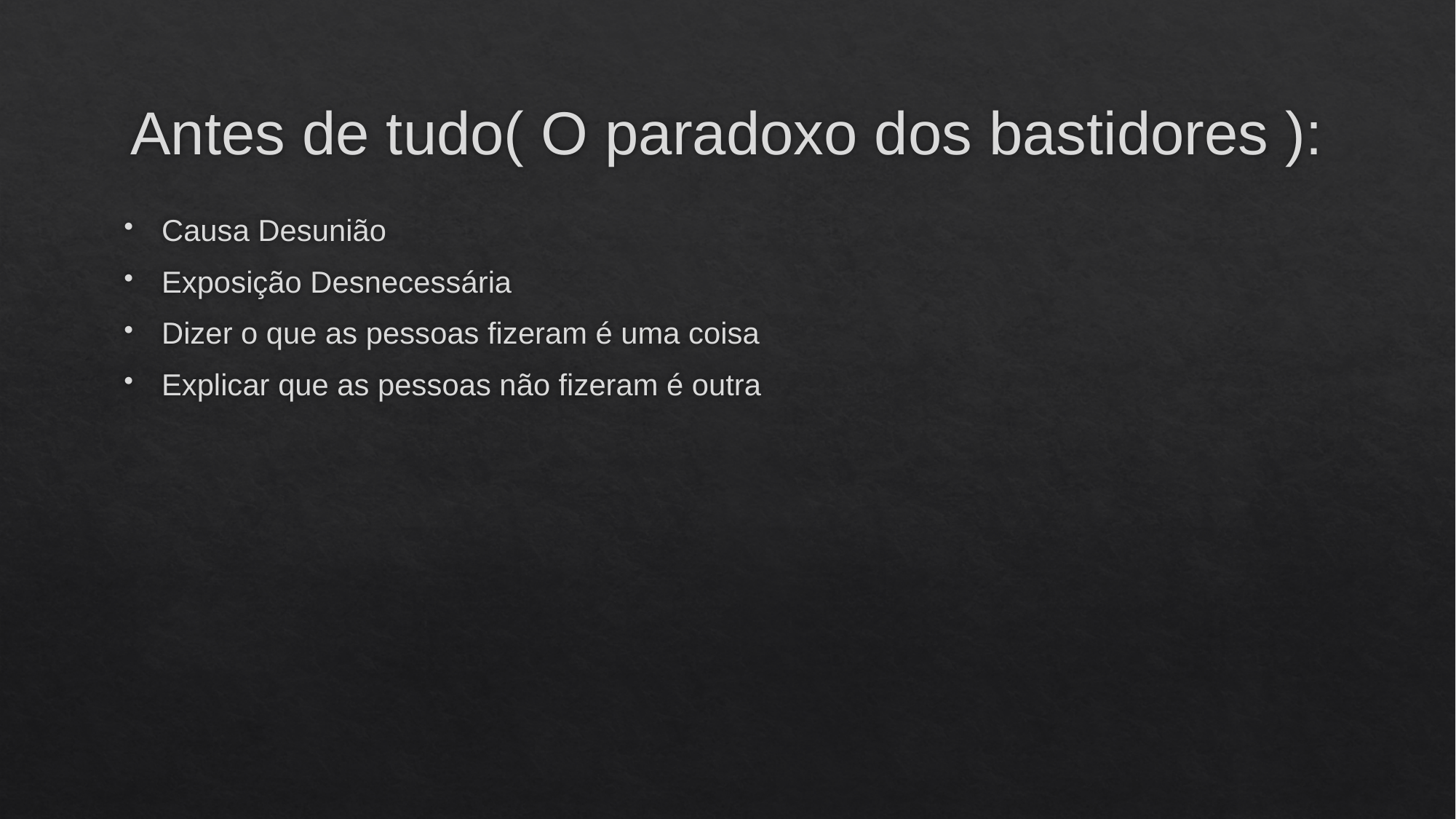

# Antes de tudo( O paradoxo dos bastidores ):
Causa Desunião
Exposição Desnecessária
Dizer o que as pessoas fizeram é uma coisa
Explicar que as pessoas não fizeram é outra